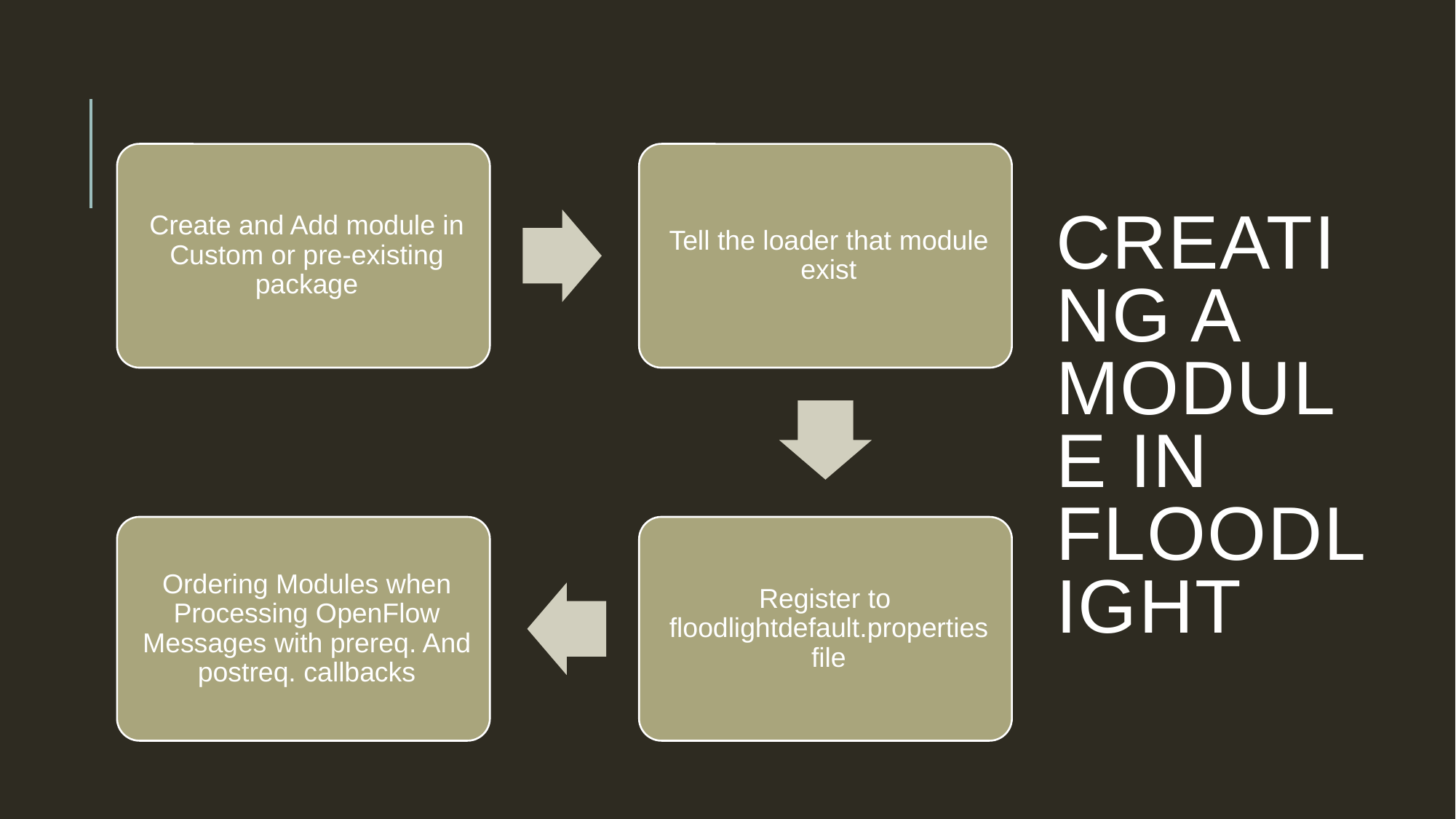

Create and Add module in Custom or pre-existing package

Tell the loader that module exist

Register to  floodlightdefault.properties file

Ordering Modules when Processing OpenFlow Messages with prereq. And postreq. callbacks
# CREATING A MODULE IN FLOODLIGHT